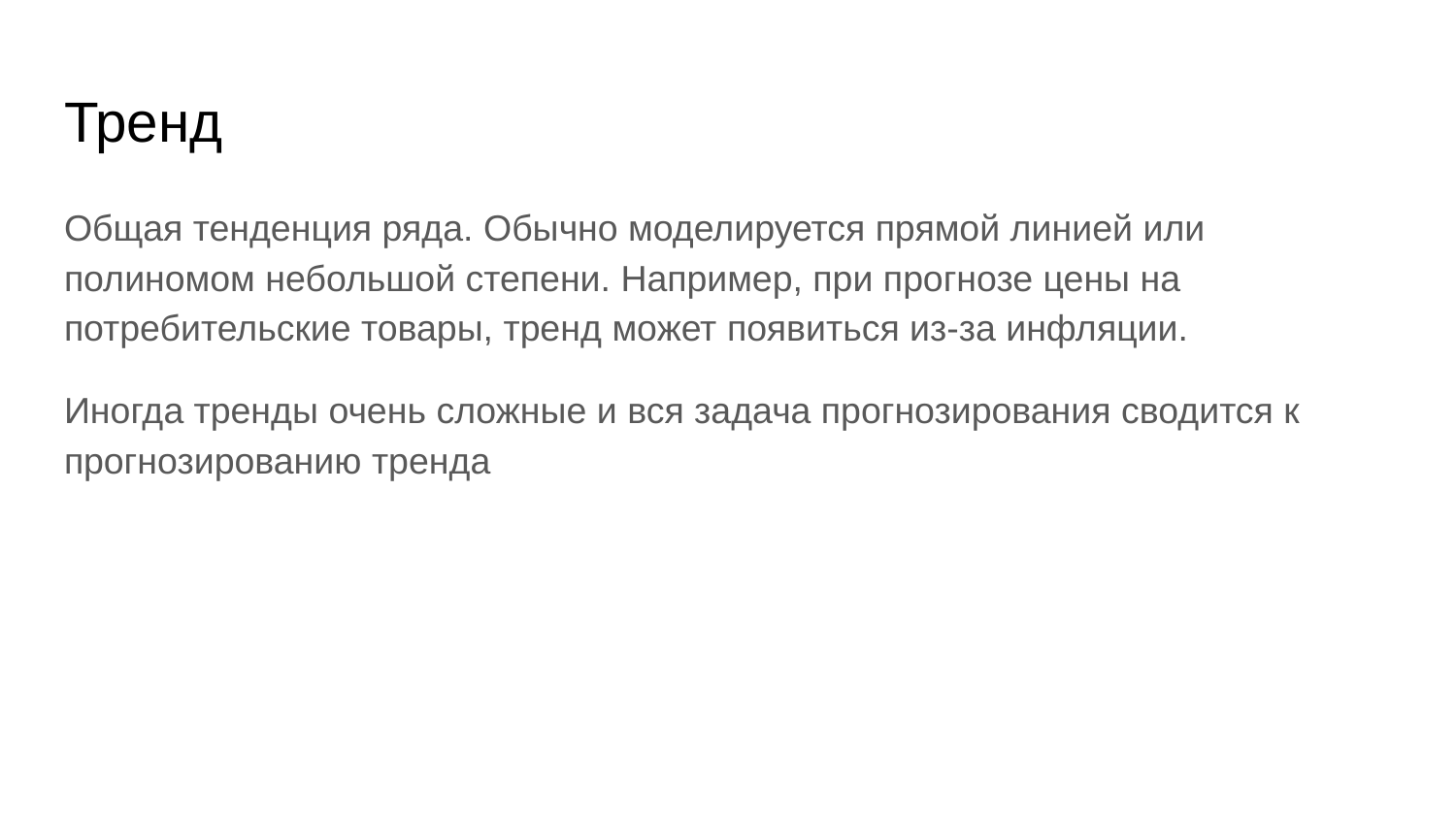

# Тренд
Общая тенденция ряда. Обычно моделируется прямой линией или полиномом небольшой степени. Например, при прогнозе цены на потребительские товары, тренд может появиться из-за инфляции.
Иногда тренды очень сложные и вся задача прогнозирования сводится к прогнозированию тренда